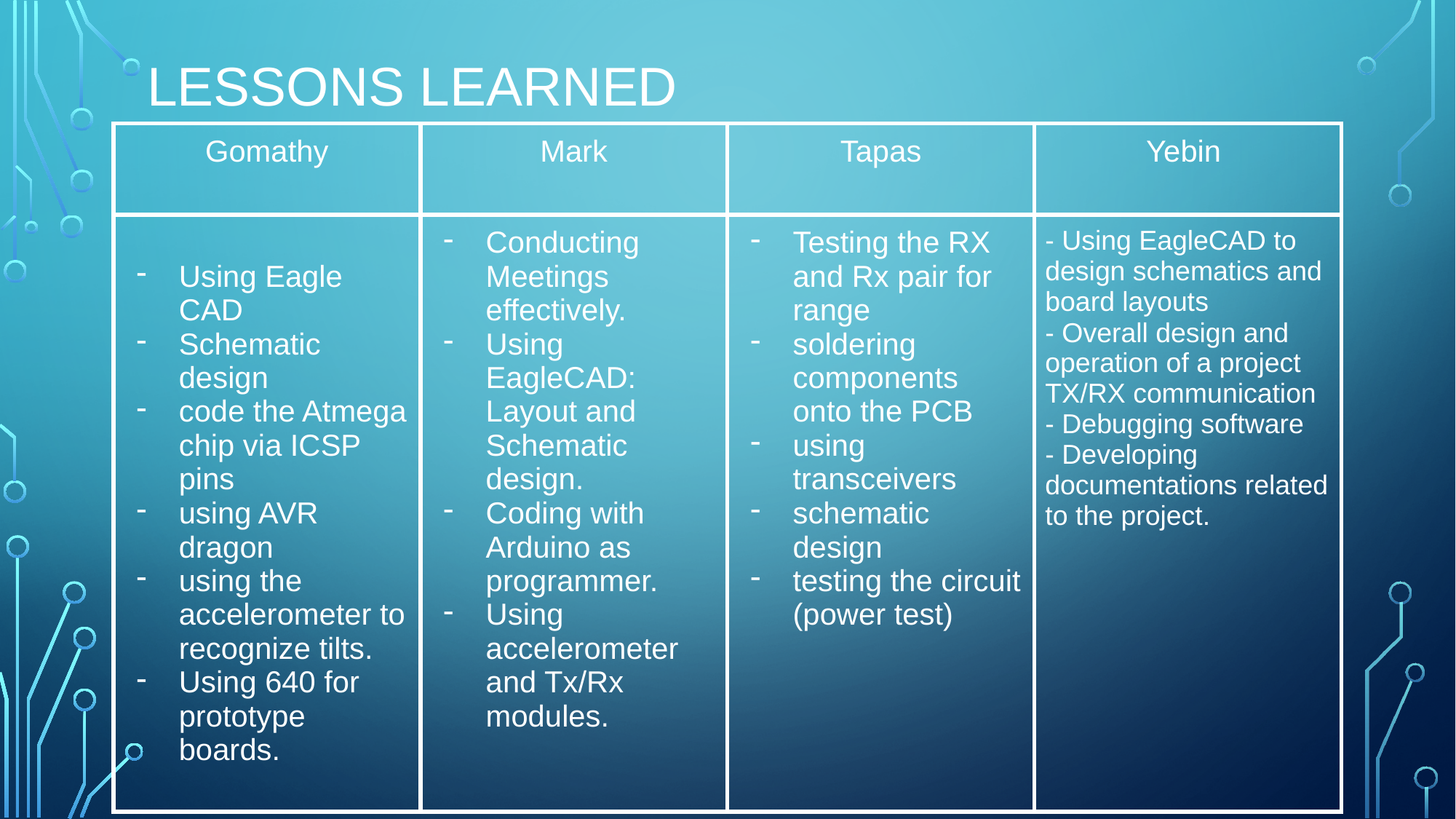

# Lessons Learned
| Gomathy | Mark | Tapas | Yebin |
| --- | --- | --- | --- |
| Using Eagle CAD Schematic design code the Atmega chip via ICSP pins using AVR dragon using the accelerometer to recognize tilts. Using 640 for prototype boards. | Conducting Meetings effectively. Using EagleCAD: Layout and Schematic design. Coding with Arduino as programmer. Using accelerometer and Tx/Rx modules. | Testing the RX and Rx pair for range soldering components onto the PCB using transceivers schematic design testing the circuit (power test) | - Using EagleCAD to design schematics and board layouts - Overall design and operation of a project TX/RX communication - Debugging software - Developing documentations related to the project. |